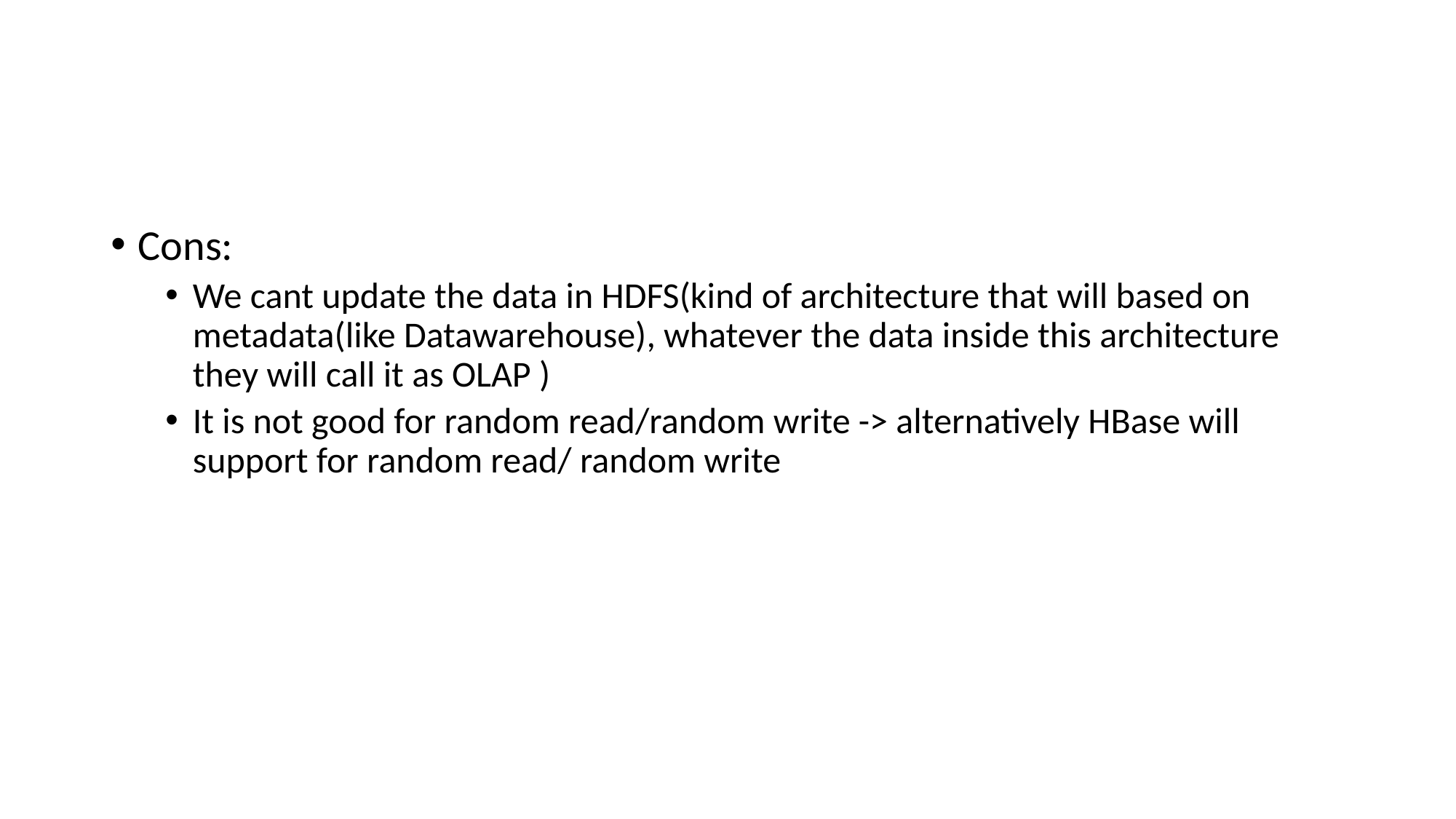

#
Cons:
We cant update the data in HDFS(kind of architecture that will based on metadata(like Datawarehouse), whatever the data inside this architecture they will call it as OLAP )
It is not good for random read/random write -> alternatively HBase will support for random read/ random write